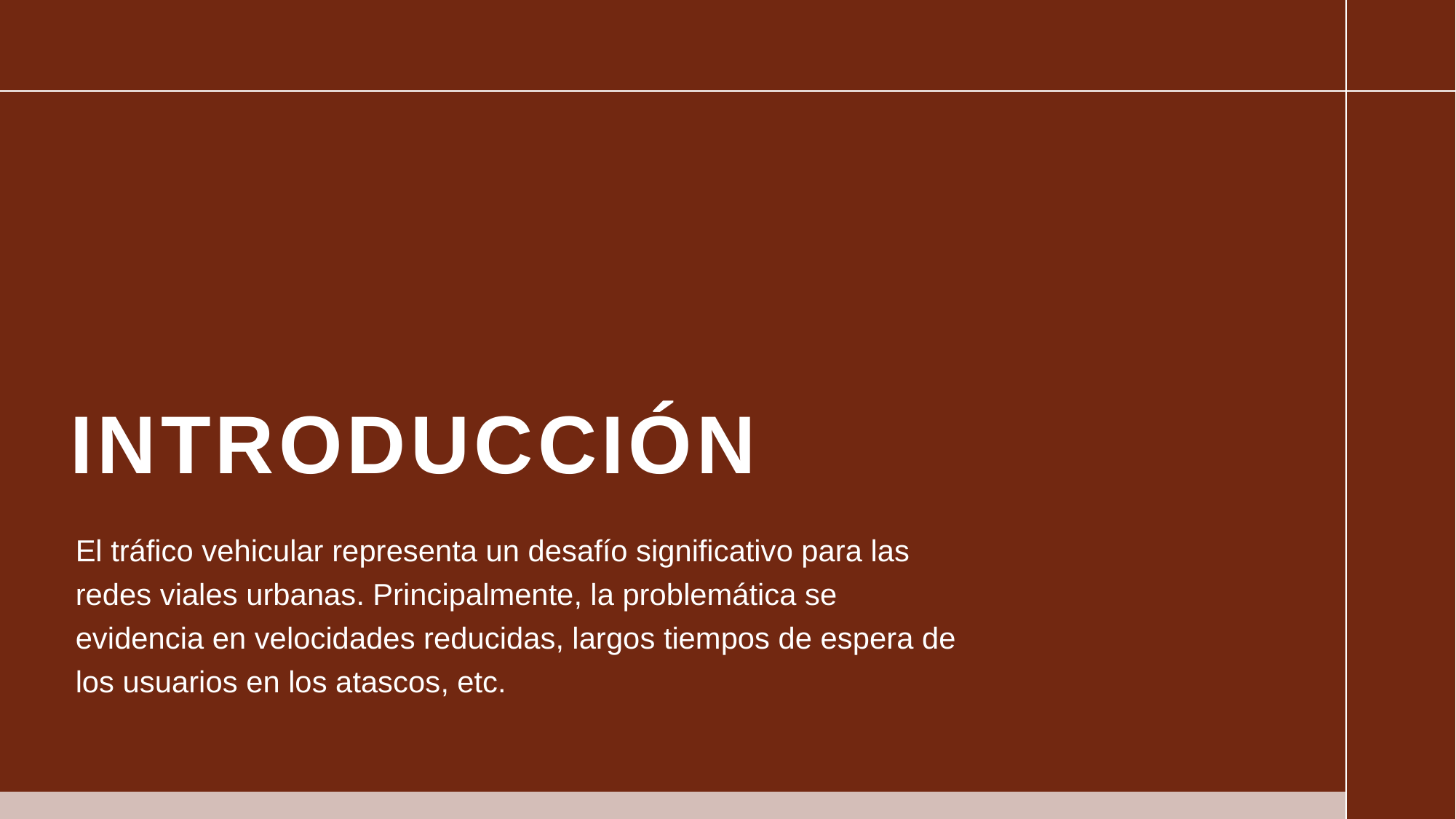

# Introducción
El tráfico vehicular representa un desafío significativo para las redes viales urbanas. Principalmente, la problemática se evidencia en velocidades reducidas, largos tiempos de espera de los usuarios en los atascos, etc.